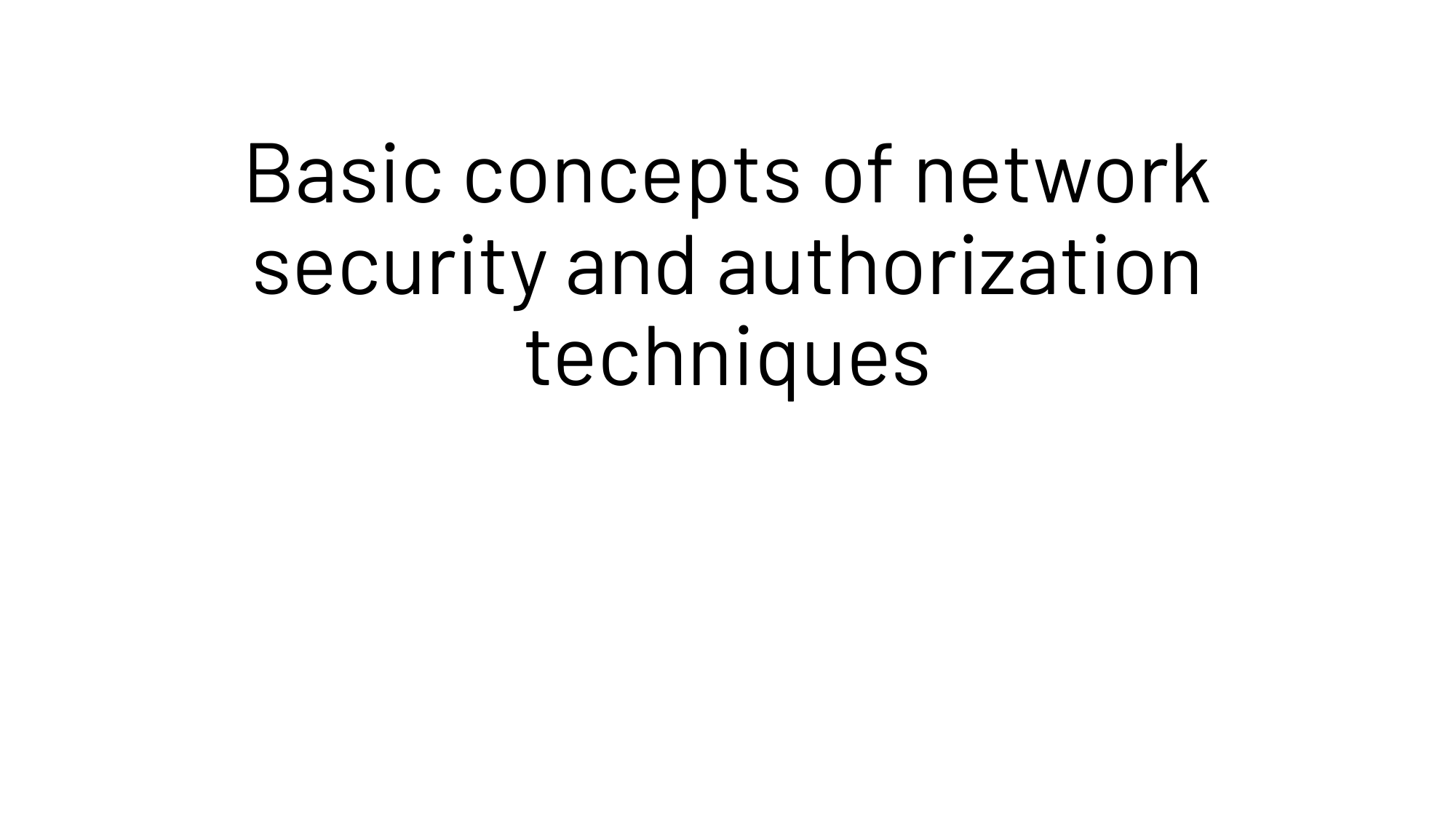

# Basic concepts of network security and authorization techniques